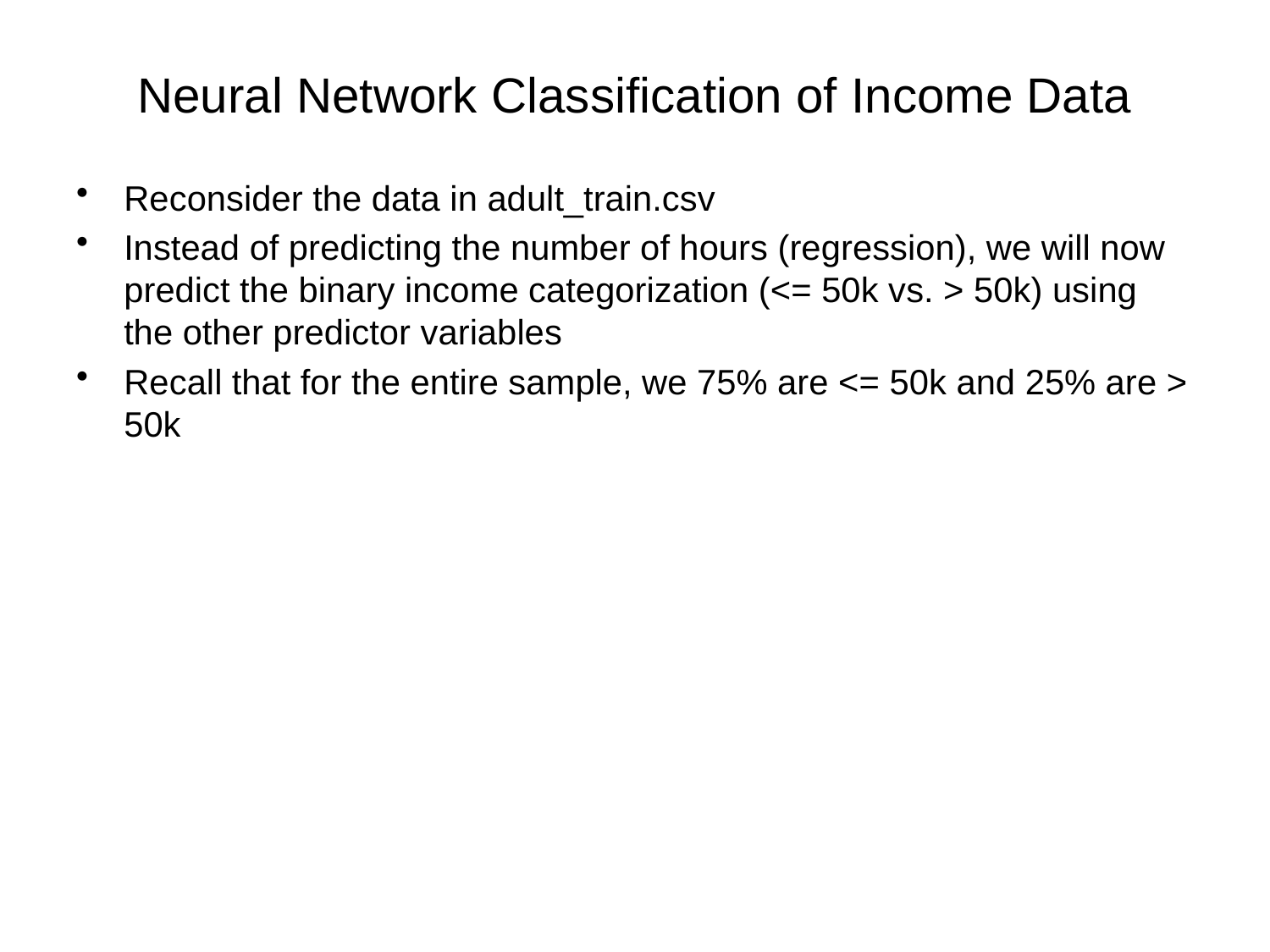

# Neural Network Classification of Income Data
Reconsider the data in adult_train.csv
Instead of predicting the number of hours (regression), we will now predict the binary income categorization (<= 50k vs. > 50k) using the other predictor variables
Recall that for the entire sample, we 75% are <= 50k and 25% are > 50k